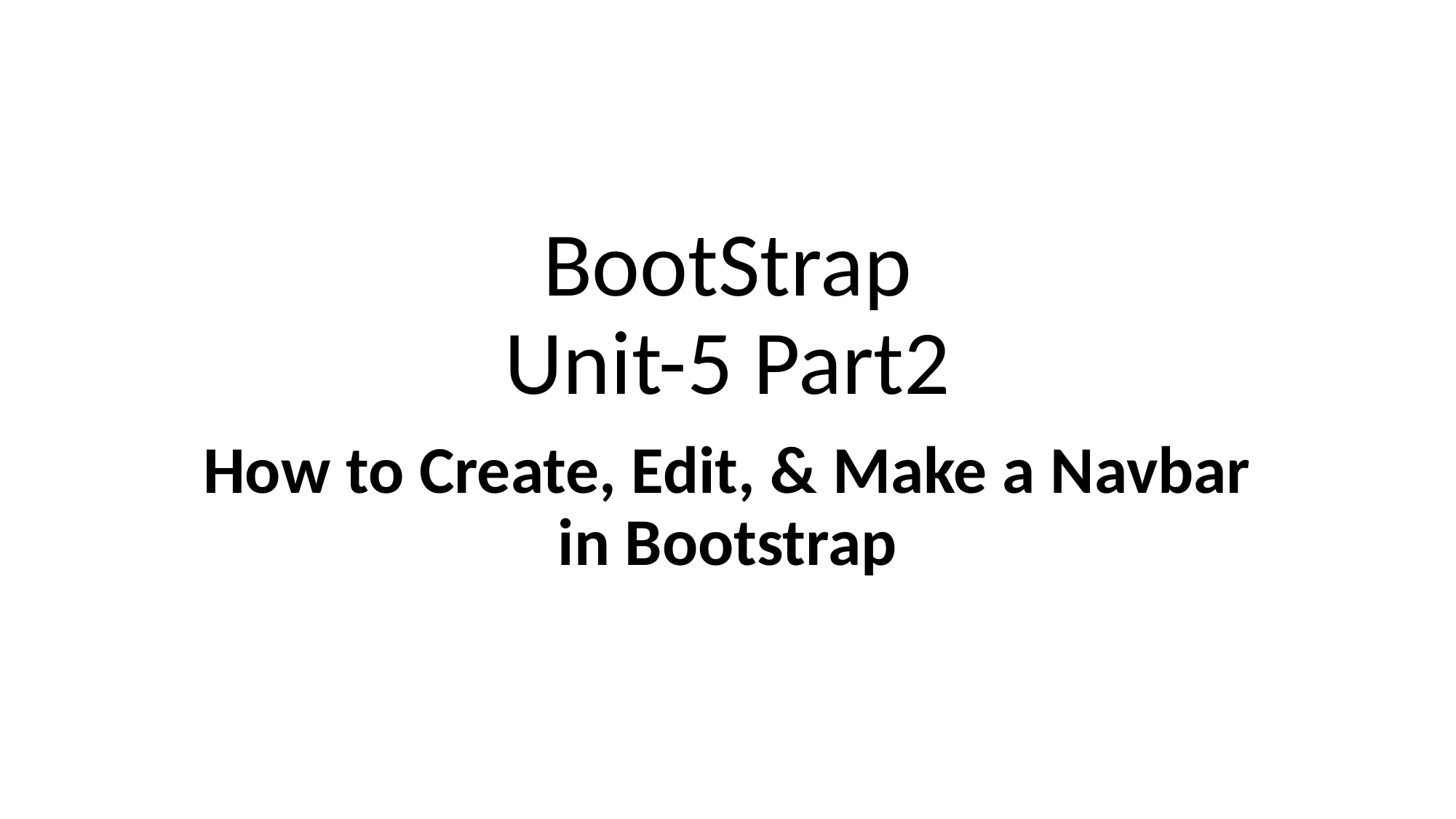

# BootStrap Unit-5 Part2
How to Create, Edit, & Make a Navbar in Bootstrap